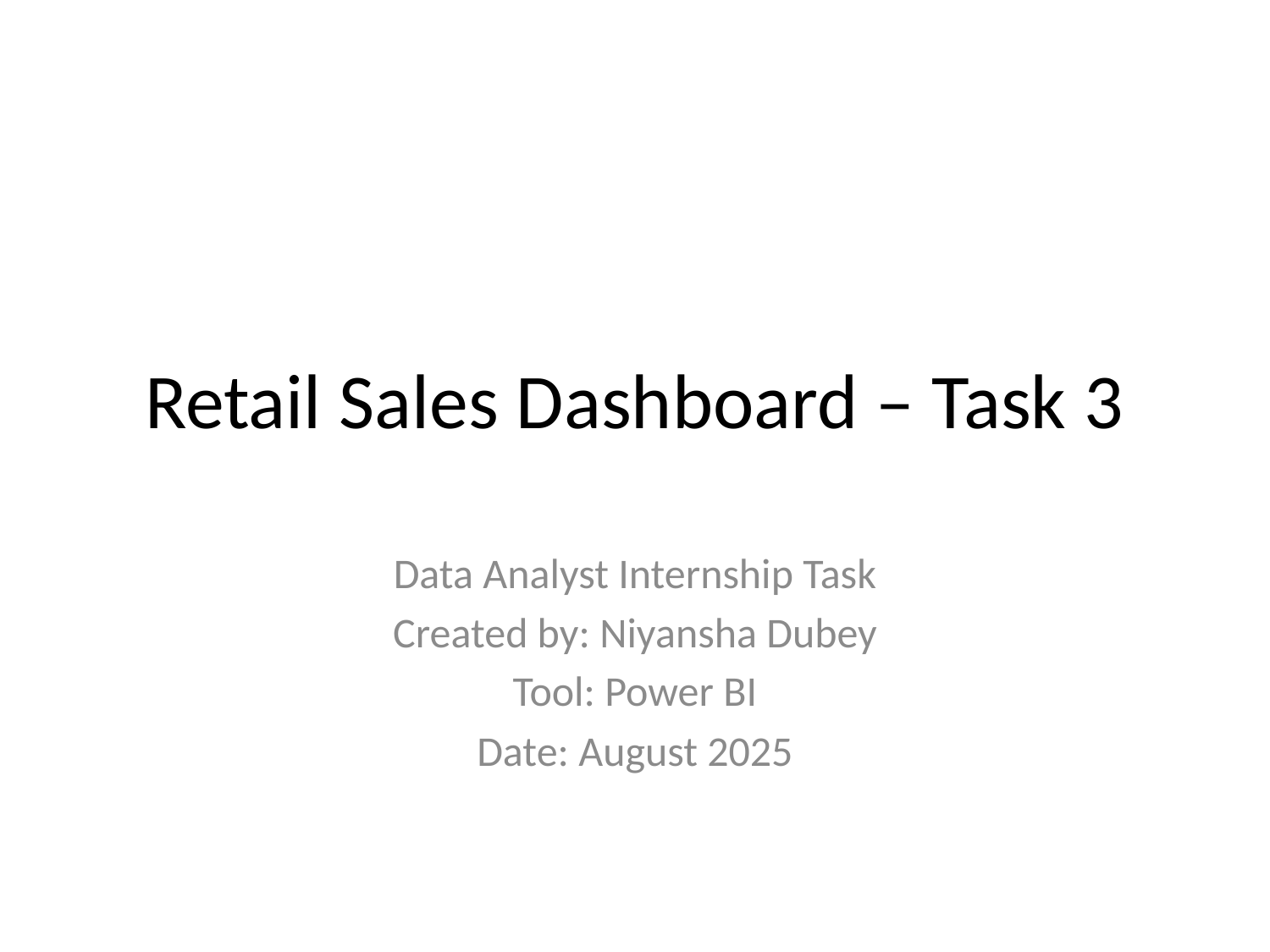

# Retail Sales Dashboard – Task 3
Data Analyst Internship Task
Created by: Niyansha Dubey
Tool: Power BI
Date: August 2025